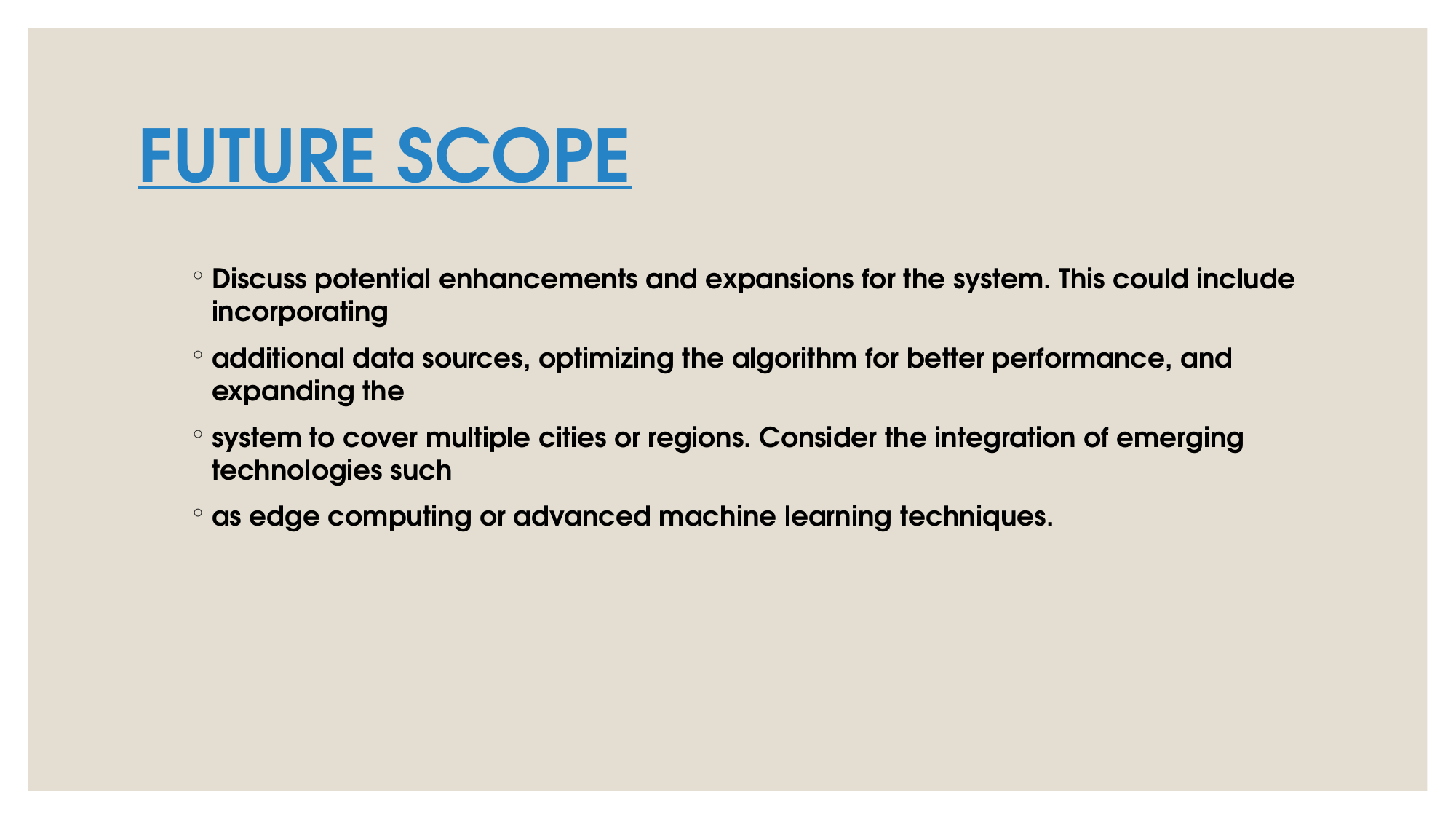

# FUTURE SCOPE
Discuss potential enhancements and expansions for the system. This could include incorporating
additional data sources, optimizing the algorithm for better performance, and expanding the
system to cover multiple cities or regions. Consider the integration of emerging technologies such
as edge computing or advanced machine learning techniques.